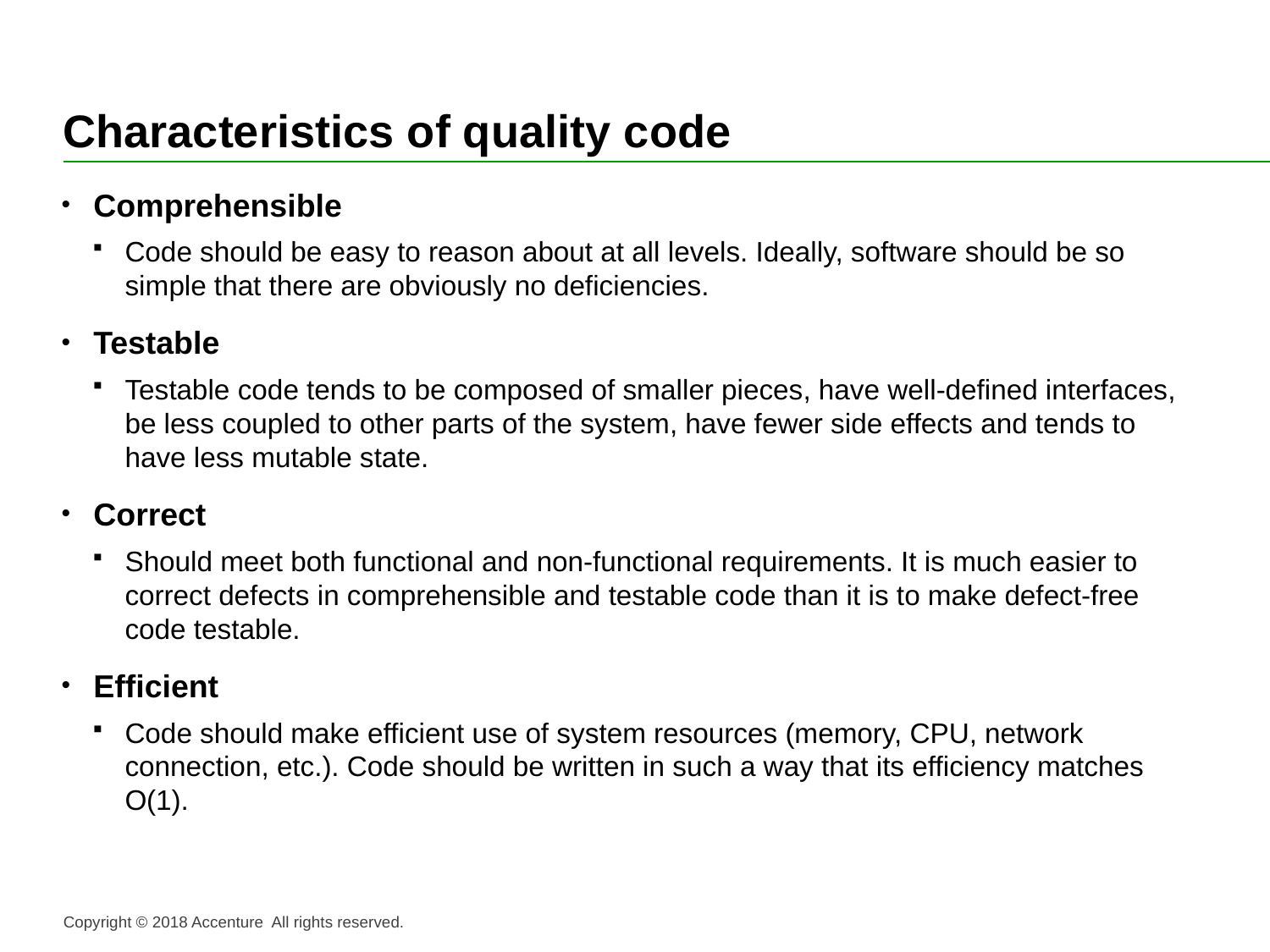

# Characteristics of quality code
Comprehensible
Code should be easy to reason about at all levels. Ideally, software should be so simple that there are obviously no deficiencies.
Testable
Testable code tends to be composed of smaller pieces, have well-defined interfaces, be less coupled to other parts of the system, have fewer side effects and tends to have less mutable state.
Correct
Should meet both functional and non-functional requirements. It is much easier to correct defects in comprehensible and testable code than it is to make defect-free code testable.
Efficient
Code should make efficient use of system resources (memory, CPU, network connection, etc.). Code should be written in such a way that its efficiency matches O(1).

Copyright © 2018 Accenture  All rights reserved.